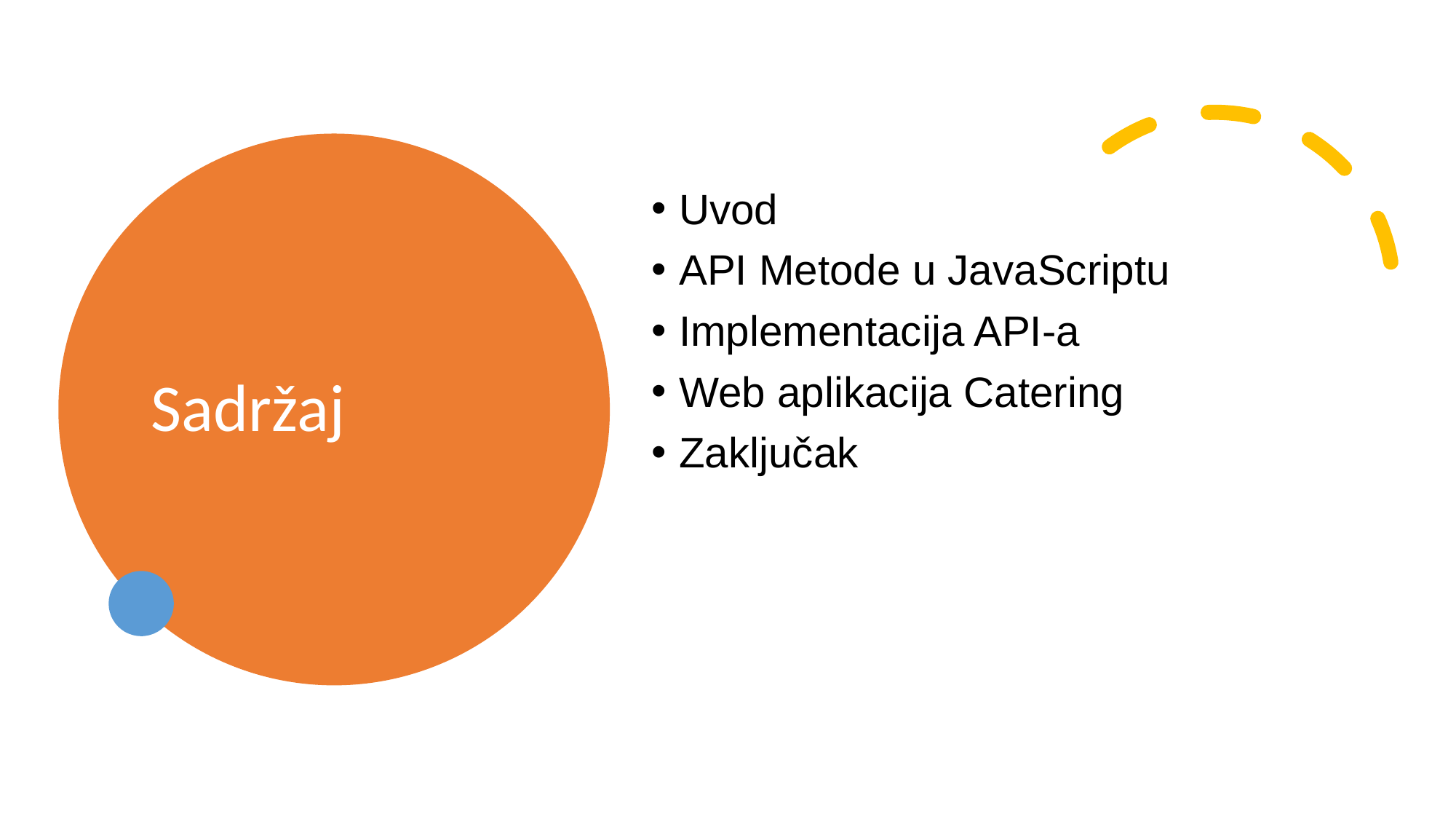

# Sadržaj
Uvod
API Metode u JavaScriptu
Implementacija API-a
Web aplikacija Catering
Zaključak